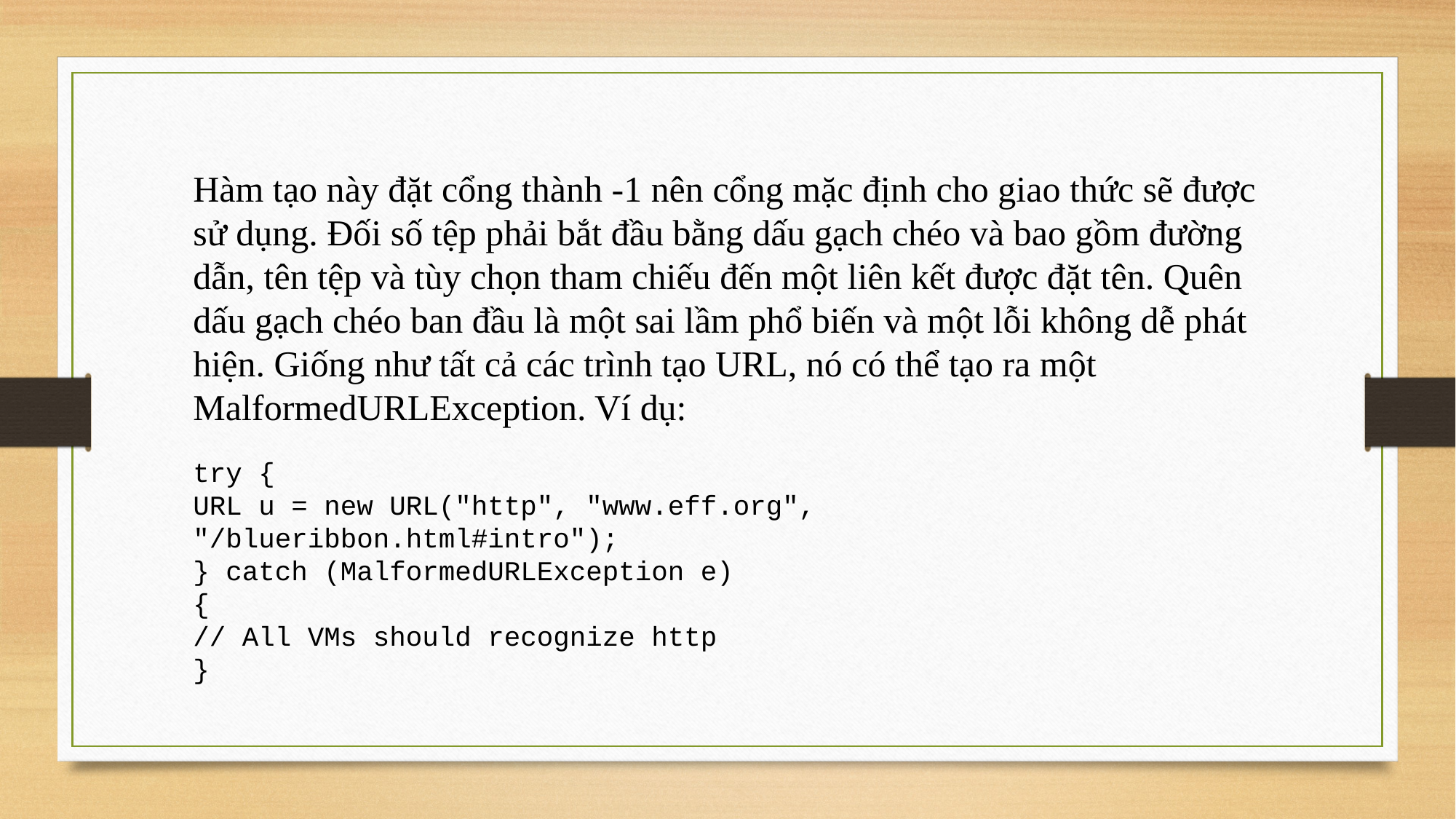

Hàm tạo này đặt cổng thành -1 nên cổng mặc định cho giao thức sẽ được sử dụng. Đối số tệp phải bắt đầu bằng dấu gạch chéo và bao gồm đường dẫn, tên tệp và tùy chọn tham chiếu đến một liên kết được đặt tên. Quên dấu gạch chéo ban đầu là một sai lầm phổ biến và một lỗi không dễ phát hiện. Giống như tất cả các trình tạo URL, nó có thể tạo ra một MalformedURLException. Ví dụ:
try {
URL u = new URL("http", "www.eff.org", "/blueribbon.html#intro");
} catch (MalformedURLException e)
{
// All VMs should recognize http
}